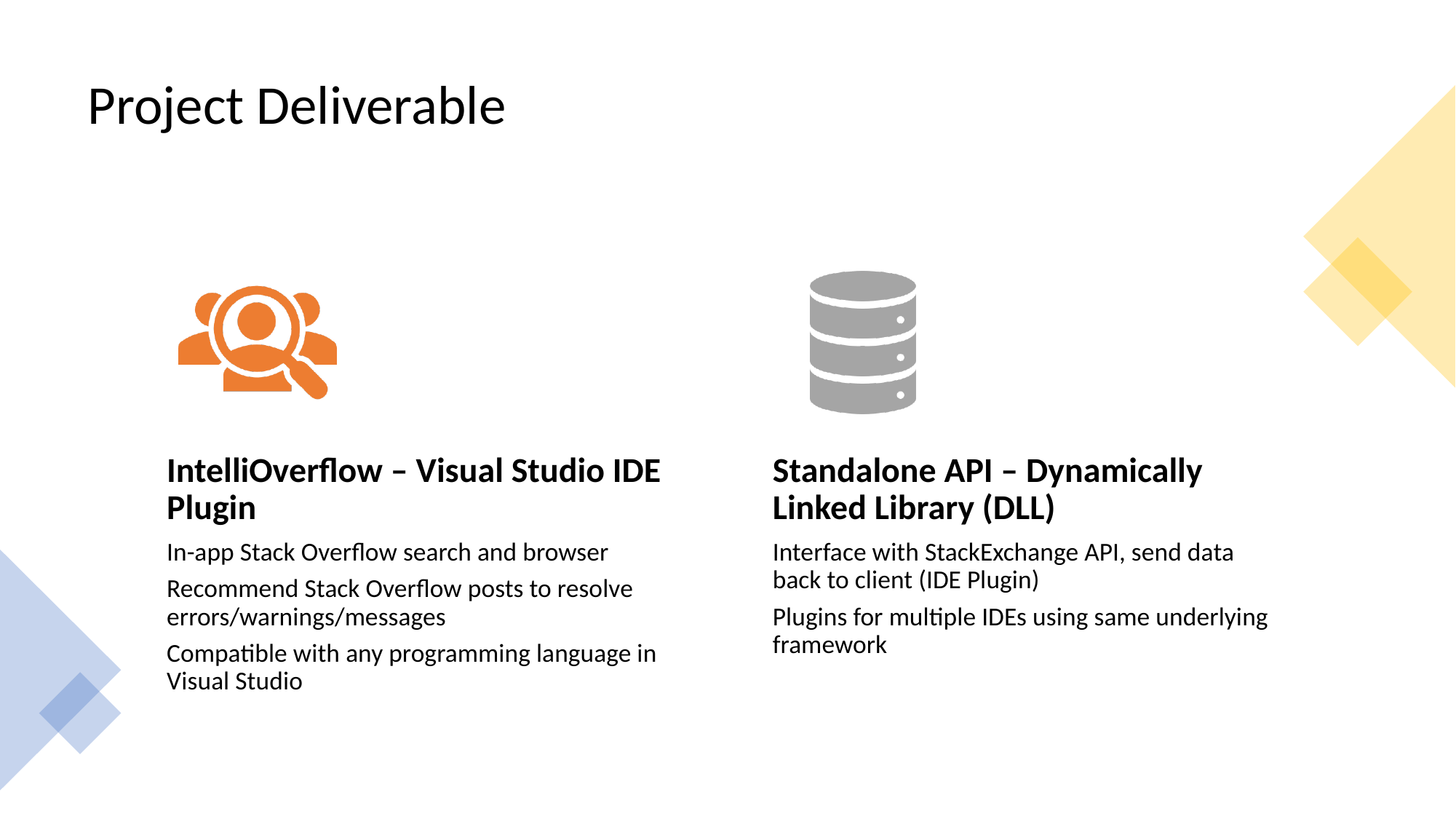

# Project Deliverable

IntelliOverflow – Visual Studio IDE Plugin
In-app Stack Overflow search and browser
Recommend Stack Overflow posts to resolve errors/warnings/messages
Compatible with any programming language in Visual Studio
Standalone API – Dynamically Linked Library (DLL)
Interface with StackExchange API, send data back to client (IDE Plugin)
Plugins for multiple IDEs using same underlying framework